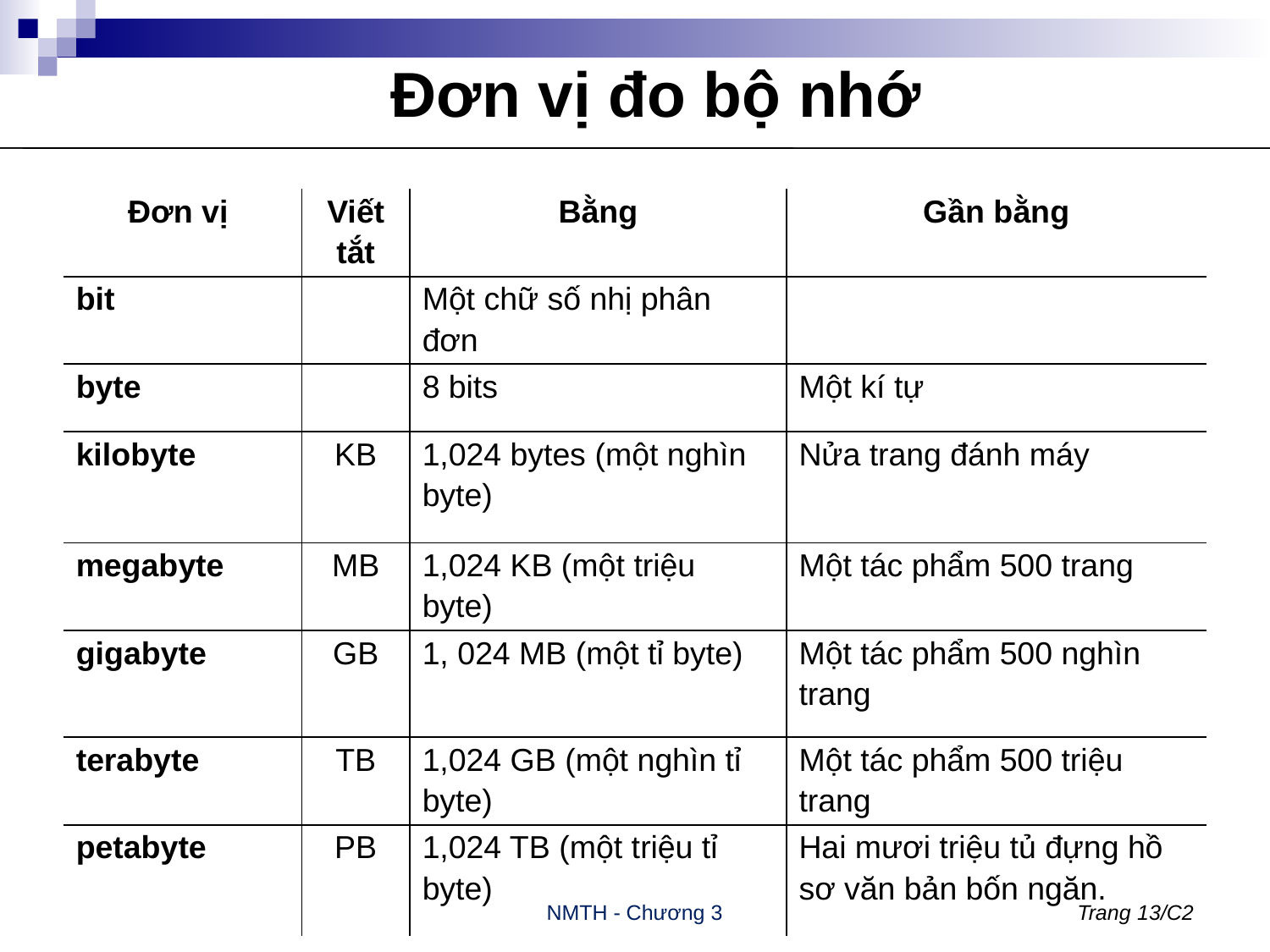

# Đơn vị đo bộ nhớ

| Đơn vị | Viết tắt | Bằng | Gần bằng |
| --- | --- | --- | --- |
| bit |  | Một chữ số nhị phân đơn |  |
| byte |  | 8 bits | Một kí tự |
| kilobyte | KB | 1,024 bytes (một nghìn byte) | Nửa trang đánh máy |
| megabyte | MB | 1,024 KB (một triệu byte) | Một tác phẩm 500 trang |
| gigabyte | GB | 1, 024 MB (một tỉ byte) | Một tác phẩm 500 nghìn trang |
| terabyte | TB | 1,024 GB (một nghìn tỉ byte) | Một tác phẩm 500 triệu trang |
| petabyte | PB | 1,024 TB (một triệu tỉ byte) | Hai mươi triệu tủ đựng hồ sơ văn bản bốn ngăn. |
NMTH - Chương 3
Trang 13/C2